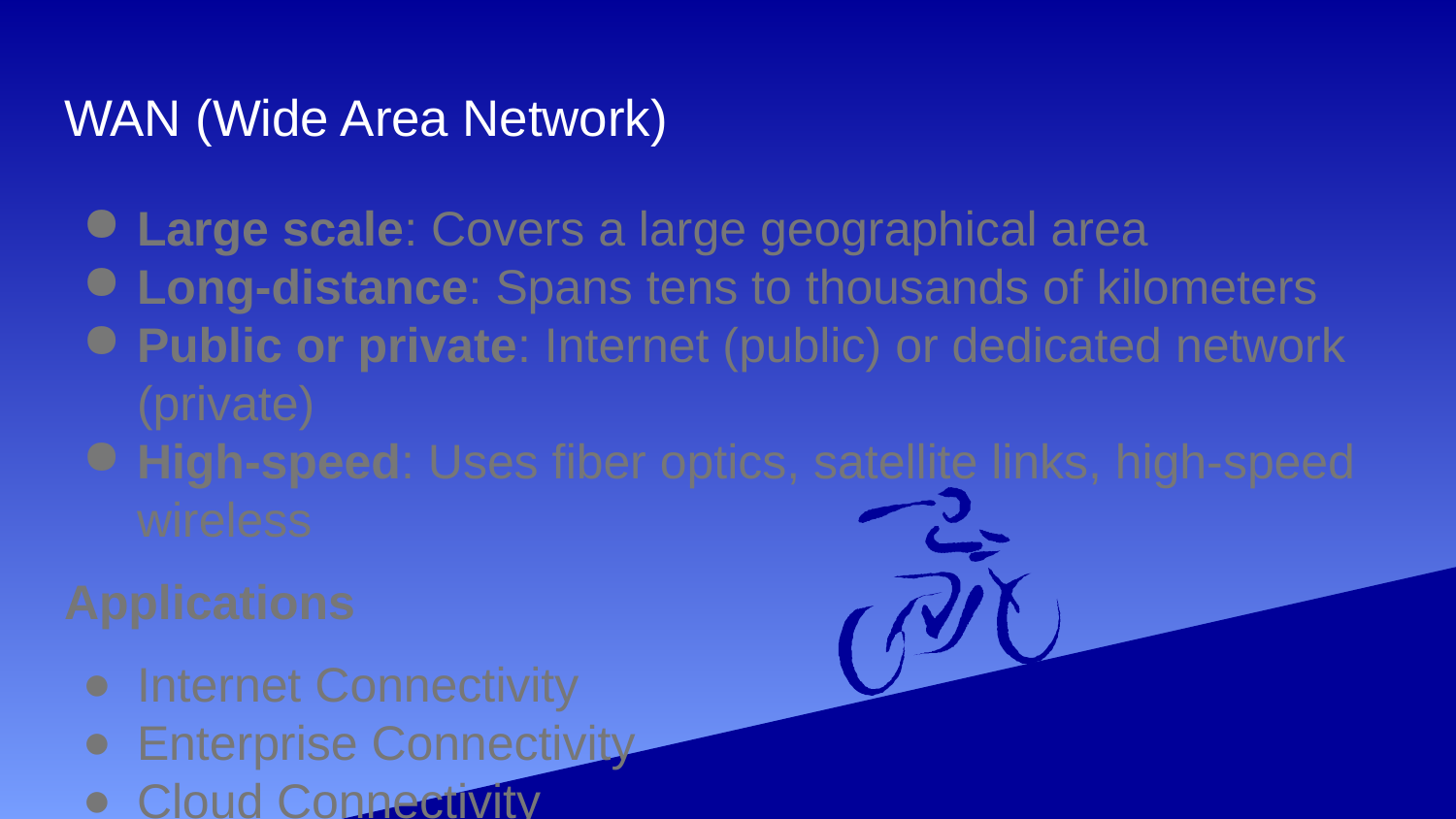

# WAN (Wide Area Network)
Large scale: Covers a large geographical area
Long-distance: Spans tens to thousands of kilometers
Public or private: Internet (public) or dedicated network (private)
High-speed: Uses fiber optics, satellite links, high-speed wireless
Applications
Internet Connectivity
Enterprise Connectivity
Cloud Connectivity